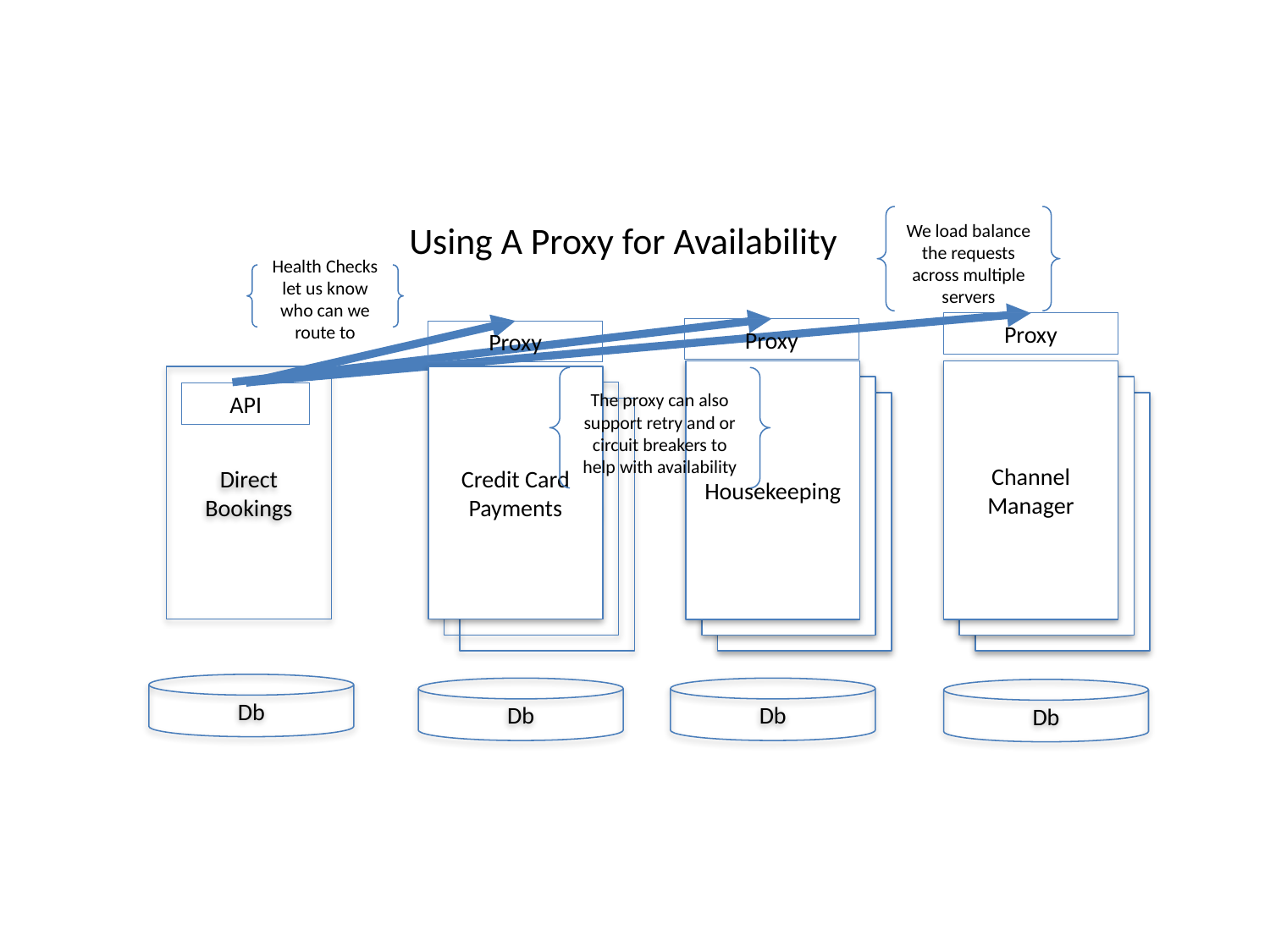

We load balance the requests across multiple servers
Using A Proxy for Availability
Health Checks let us know who can we route to
Proxy
Proxy
Proxy
Housekeeping
Channel Manager
Credit Card
Payments
Direct
Bookings
The proxy can also support retry and or circuit breakers to help with availability
Housekeeping
Channel Manager
Credit Card
Payments
API
API
API
API
Housekeeping
Channel Manager
Credit Card
Payments
Db
Db
Db
Db